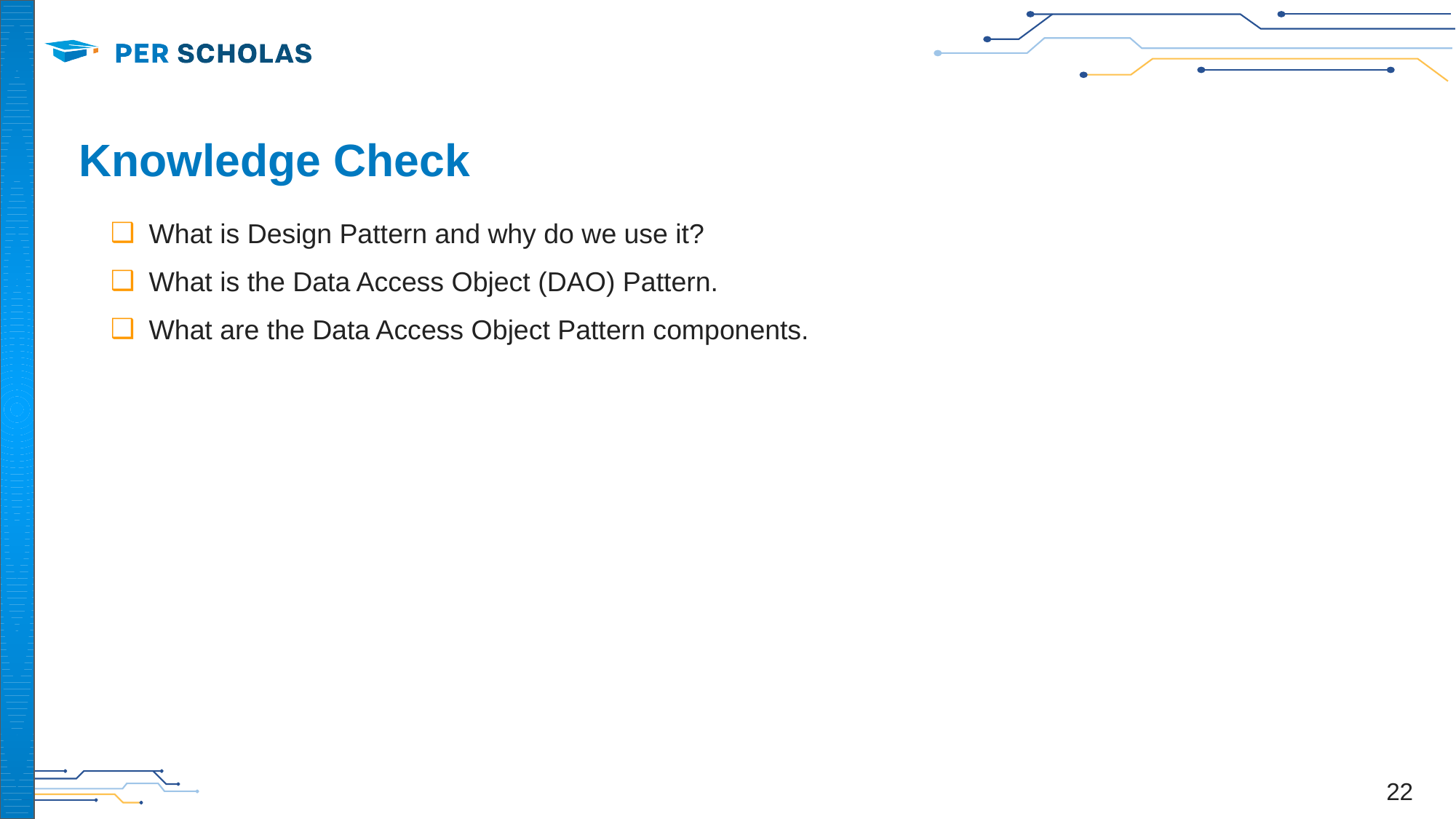

# Knowledge Check
What is Design Pattern and why do we use it?
What is the Data Access Object (DAO) Pattern.
What are the Data Access Object Pattern components.

22